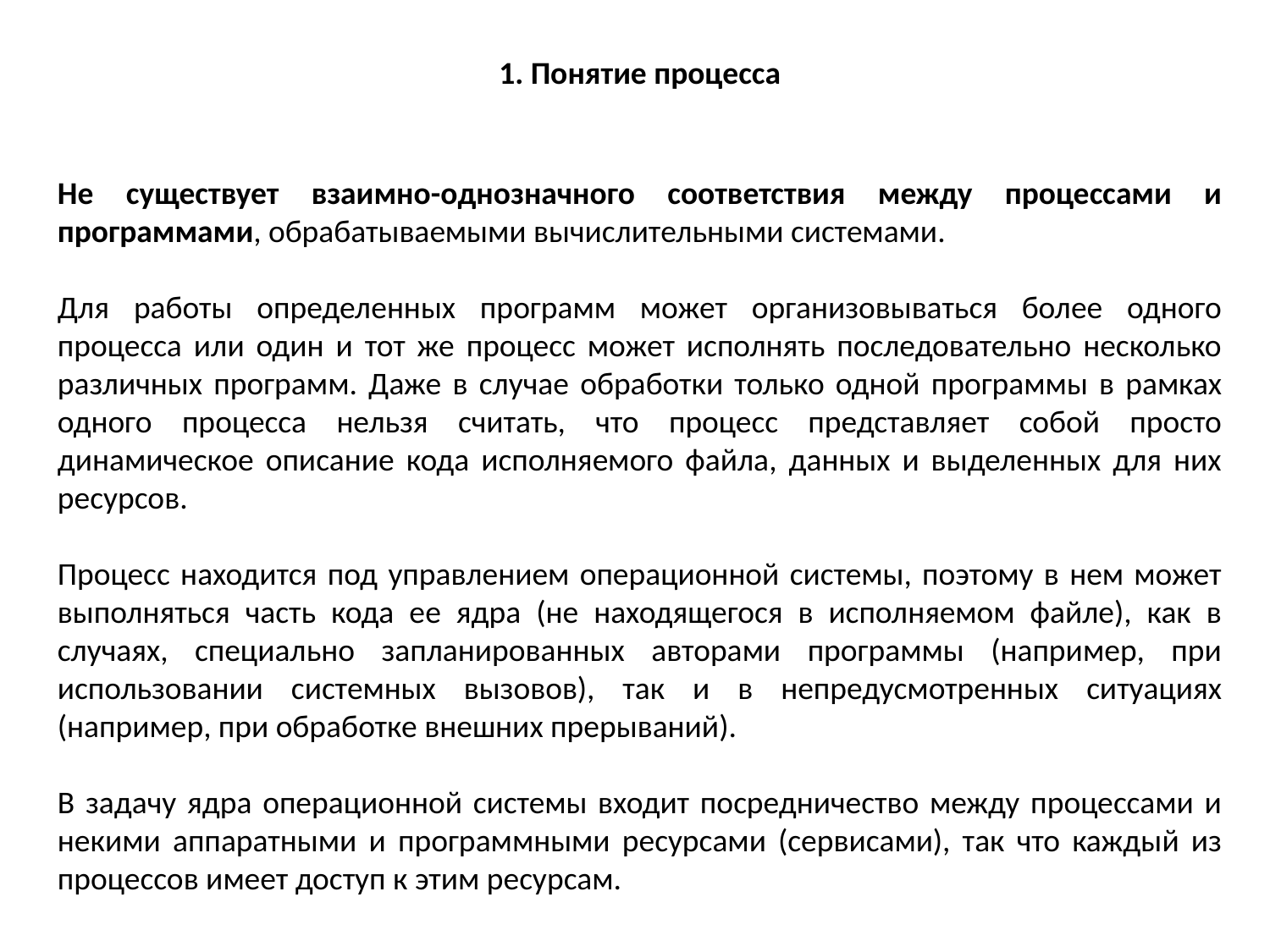

1. Понятие процесса
Не существует взаимно-однозначного соответствия между процессами и программами, обрабатываемыми вычислительными системами.

Для работы определенных программ может организовываться более одного процесса или один и тот же процесс может исполнять последовательно несколько различных программ. Даже в случае обработки только одной программы в рамках одного процесса нельзя считать, что процесс представляет собой просто динамическое описание кода исполняемого файла, данных и выделенных для них ресурсов.

Процесс находится под управлением операционной системы, поэтому в нем может выполняться часть кода ее ядра (не находящегося в исполняемом файле), как в случаях, специально запланированных авторами программы (например, при использовании системных вызовов), так и в непредусмотренных ситуациях (например, при обработке внешних прерываний).

В задачу ядра операционной системы входит посредничество между процессами и некими аппаратными и программными ресурсами (сервисами), так что каждый из процессов имеет доступ к этим ресурсам.